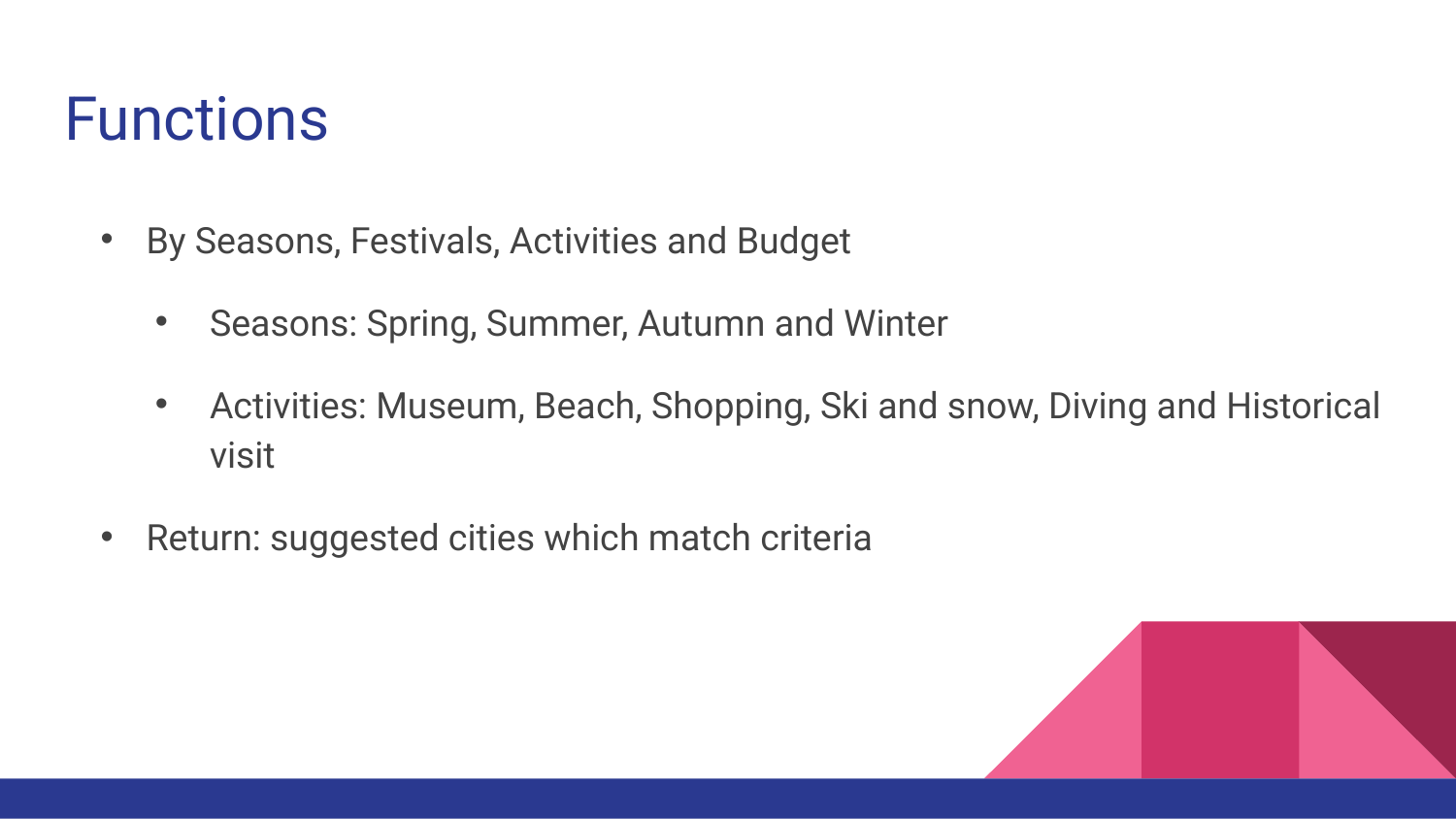

# Functions
By Seasons, Festivals, Activities and Budget
Seasons: Spring, Summer, Autumn and Winter
Activities: Museum, Beach, Shopping, Ski and snow, Diving and Historical visit
Return: suggested cities which match criteria